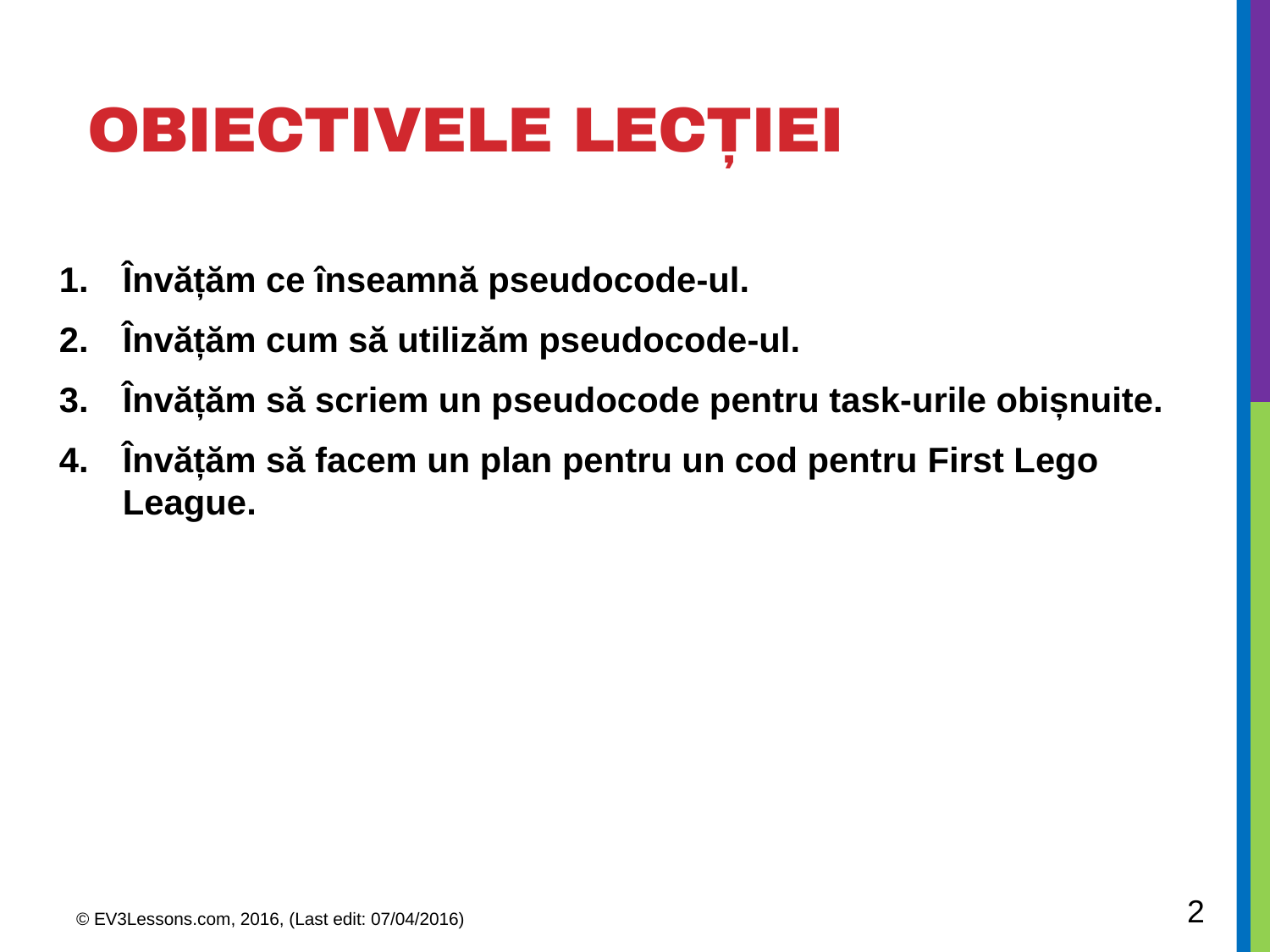

# Obiectivele lecției
Învățăm ce înseamnă pseudocode-ul.
Învățăm cum să utilizăm pseudocode-ul.
Învățăm să scriem un pseudocode pentru task-urile obișnuite.
Învățăm să facem un plan pentru un cod pentru First Lego League.
2
© EV3Lessons.com, 2016, (Last edit: 07/04/2016)